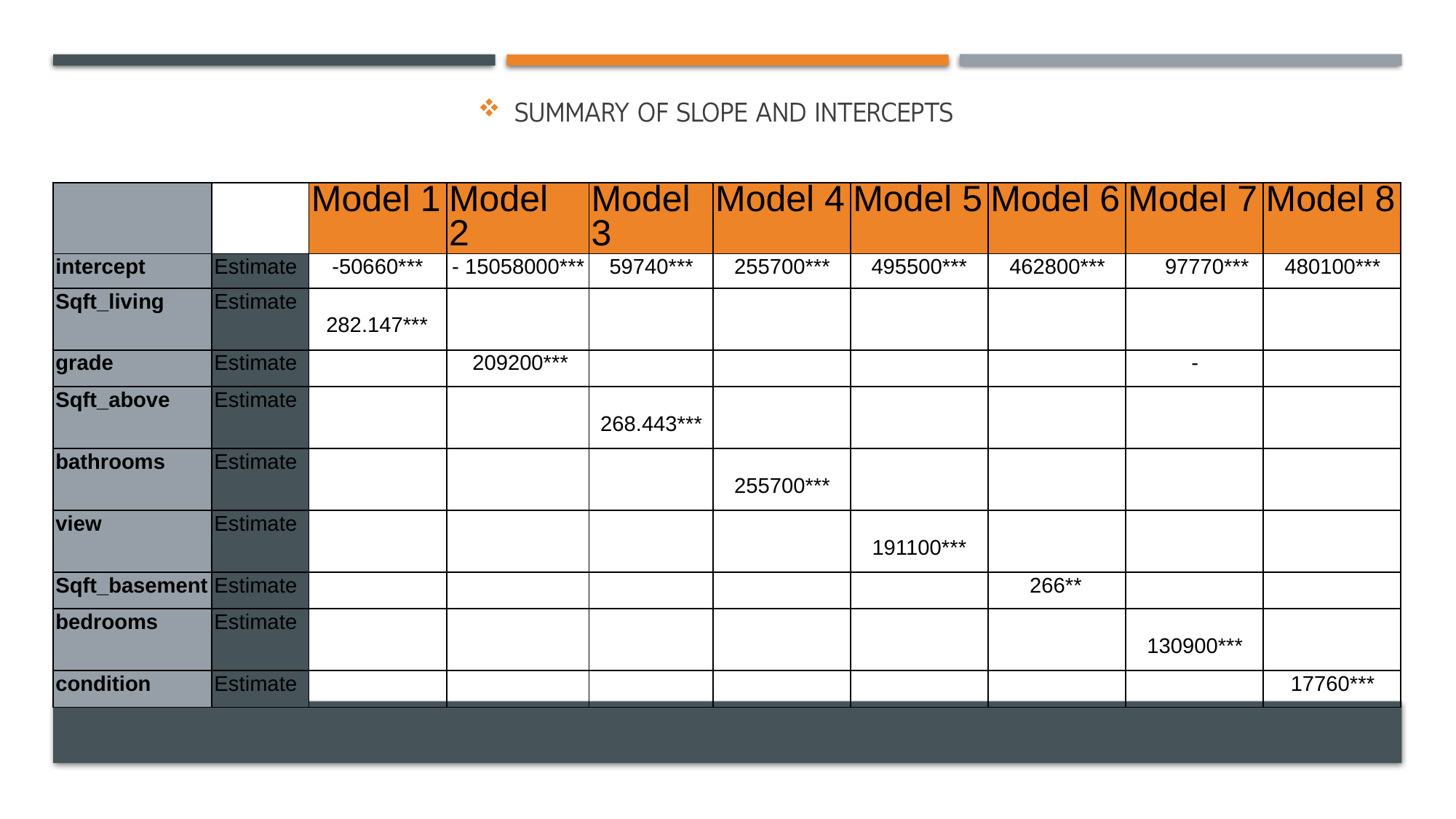

SUMMARY OF SLOPE AND INTERCEPTS
|  |  | Model 1 | Model 2 | Model 3 | Model 4 | Model 5 | Model 6 | Model 7 | Model 8 |
| --- | --- | --- | --- | --- | --- | --- | --- | --- | --- |
| intercept | Estimate | -50660\*\*\* | - 15058000\*\*\* | 59740\*\*\* | 255700\*\*\* | 495500\*\*\* | 462800\*\*\* | 97770\*\*\* | 480100\*\*\* |
| Sqft\_living | Estimate | 282.147\*\*\* |  |  |  |  |  |  |  |
| grade | Estimate |  | 209200\*\*\* |  |  |  |  | - |  |
| Sqft\_above | Estimate |  |  | 268.443\*\*\* |  |  |  |  |  |
| bathrooms | Estimate |  |  |  | 255700\*\*\* |  |  |  |  |
| view | Estimate |  |  |  |  | 191100\*\*\* |  |  |  |
| Sqft\_basement | Estimate |  |  |  |  |  | 266\*\* |  |  |
| bedrooms | Estimate |  |  |  |  |  |  | 130900\*\*\* |  |
| condition | Estimate |  |  |  |  |  |  |  | 17760\*\*\* |